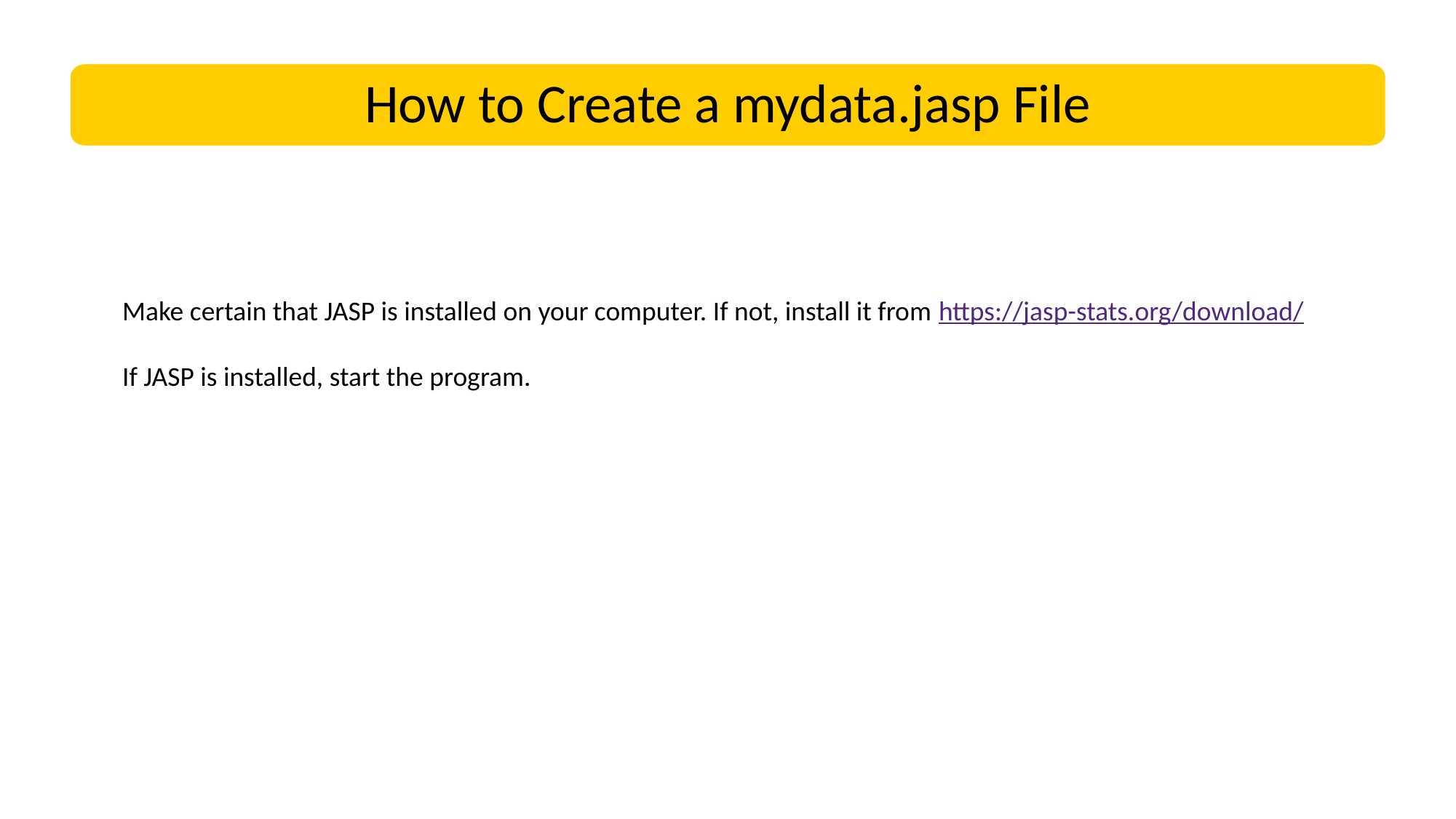

How to Create a mydata.jasp File
Make certain that JASP is installed on your computer. If not, install it from https://jasp-stats.org/download/

If JASP is installed, start the program.